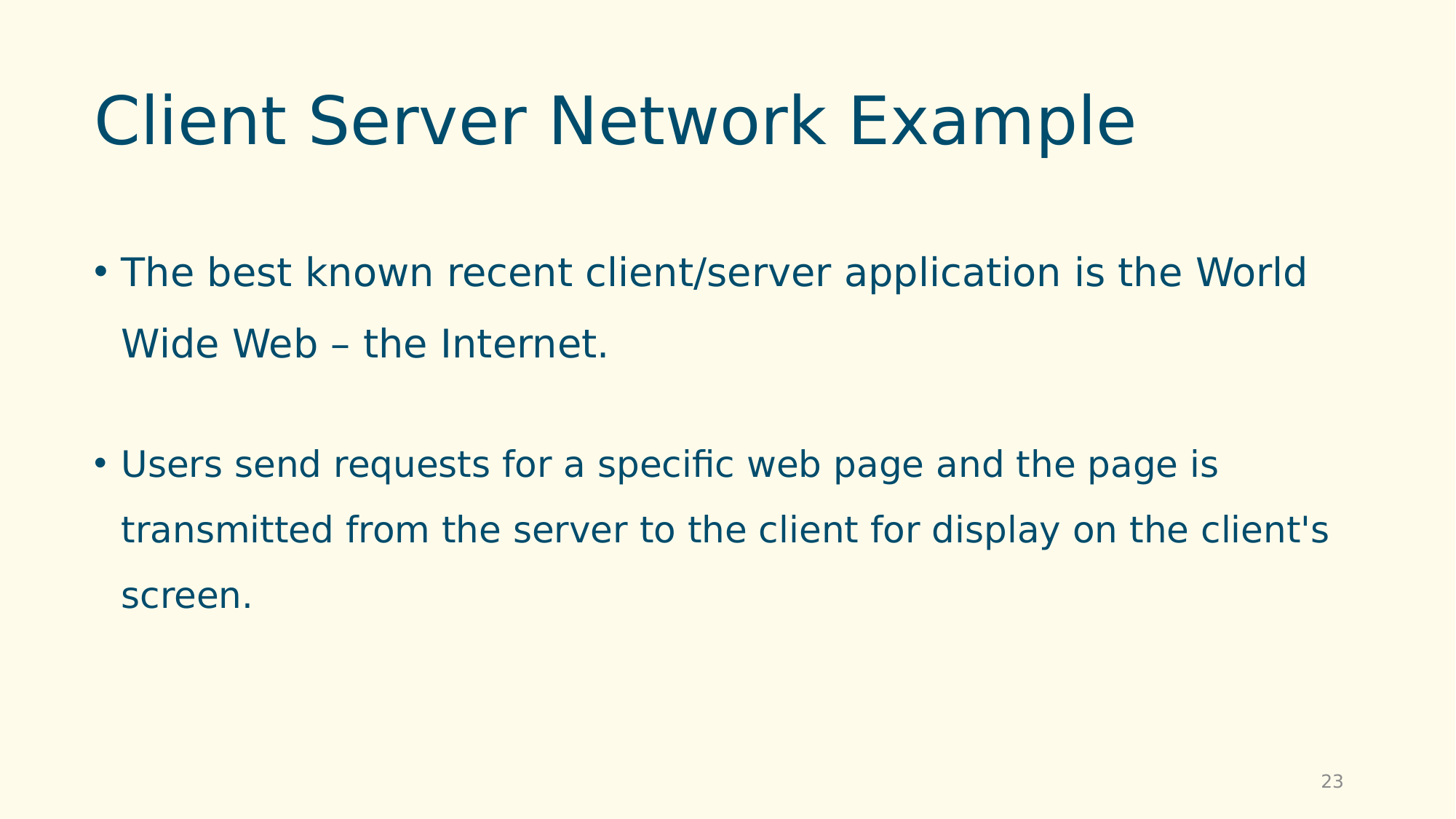

# Client Server Network Example
The best known recent client/server application is the World Wide Web – the Internet.

Users send requests for a specific web page and the page is transmitted from the server to the client for display on the client's screen.
23